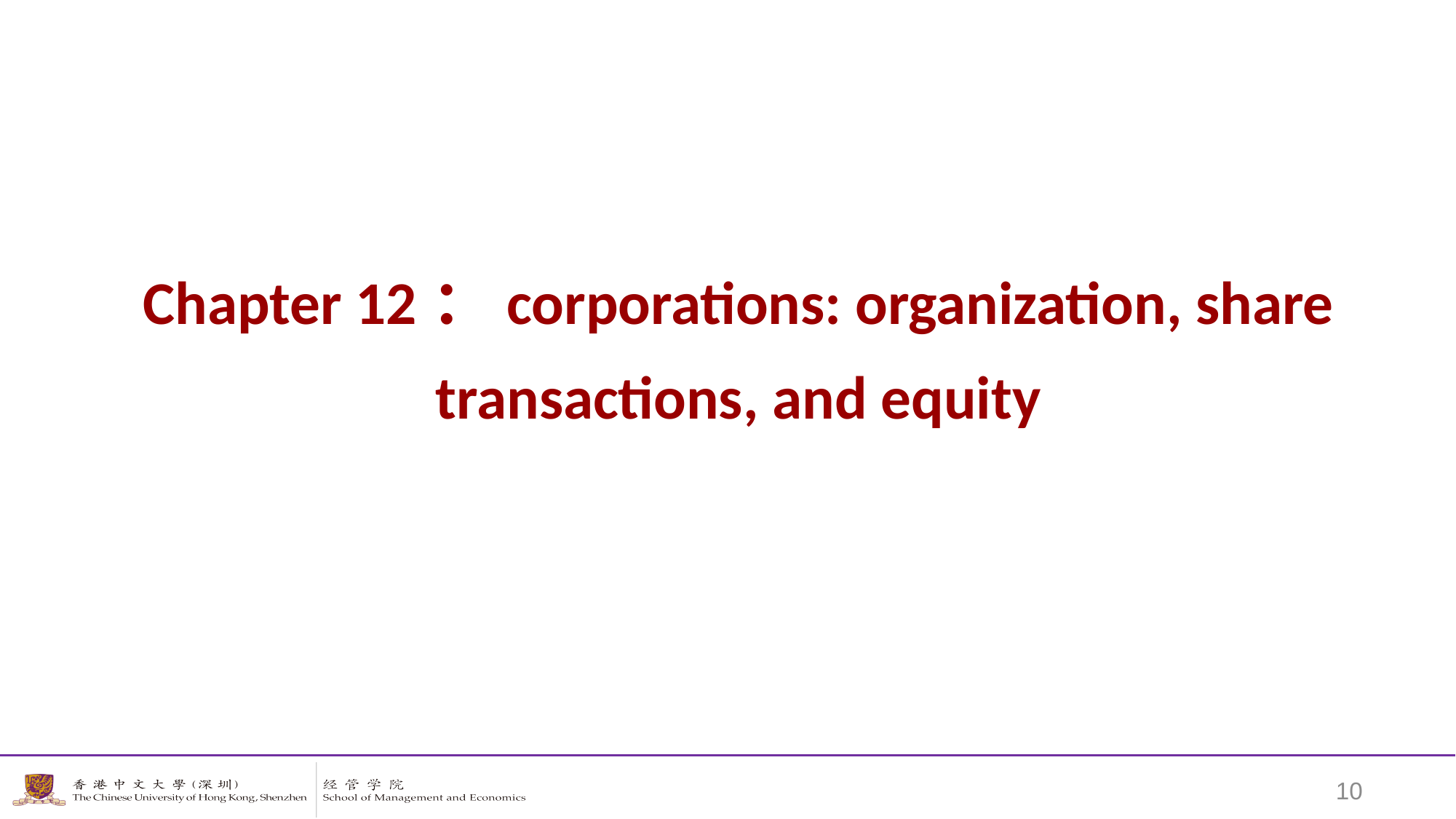

#
Chapter 12：corporations: organization, share transactions, and equity
10